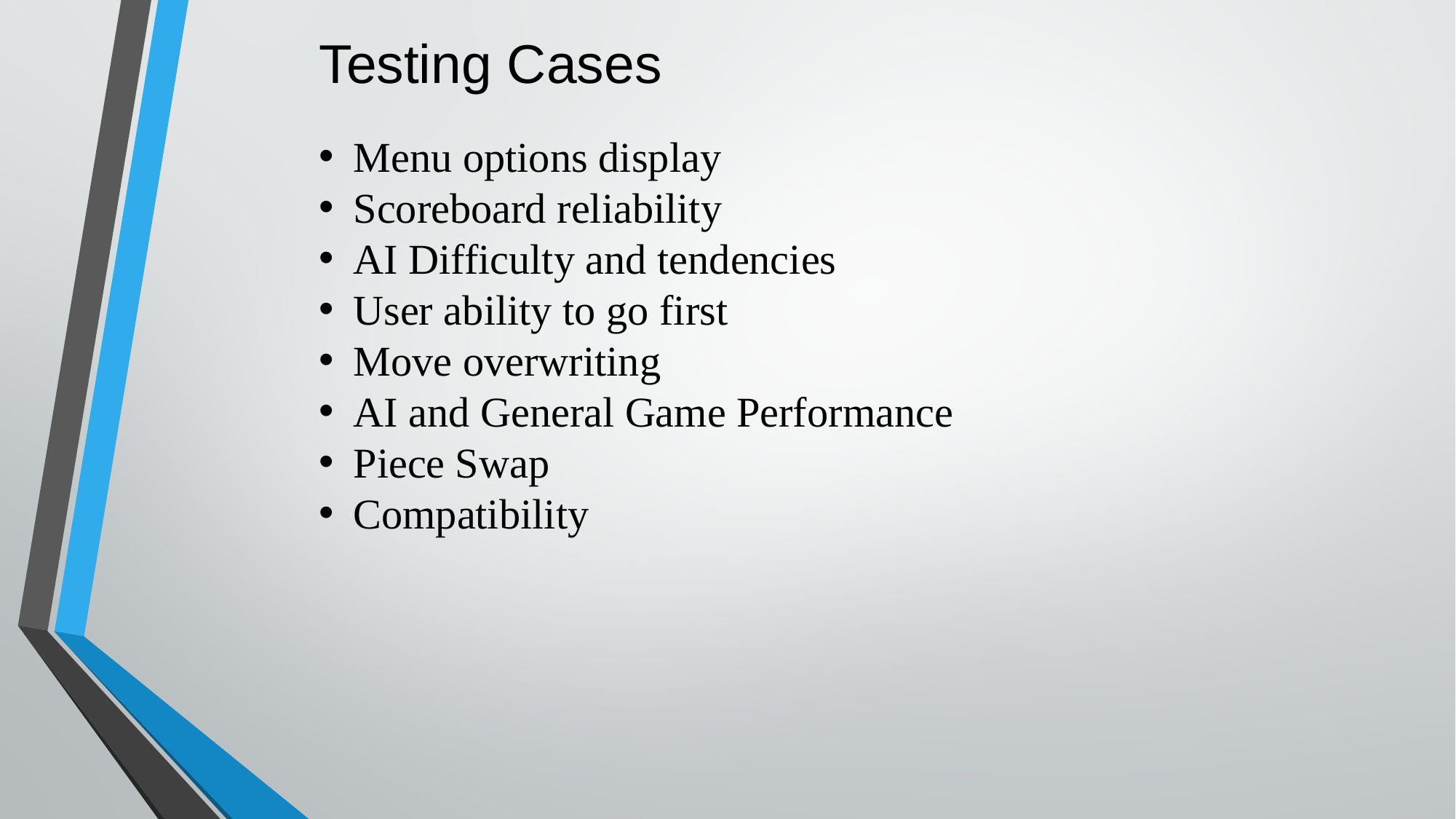

Testing Cases
Menu options display
Scoreboard reliability
AI Difficulty and tendencies
User ability to go first
Move overwriting
AI and General Game Performance
Piece Swap
Compatibility